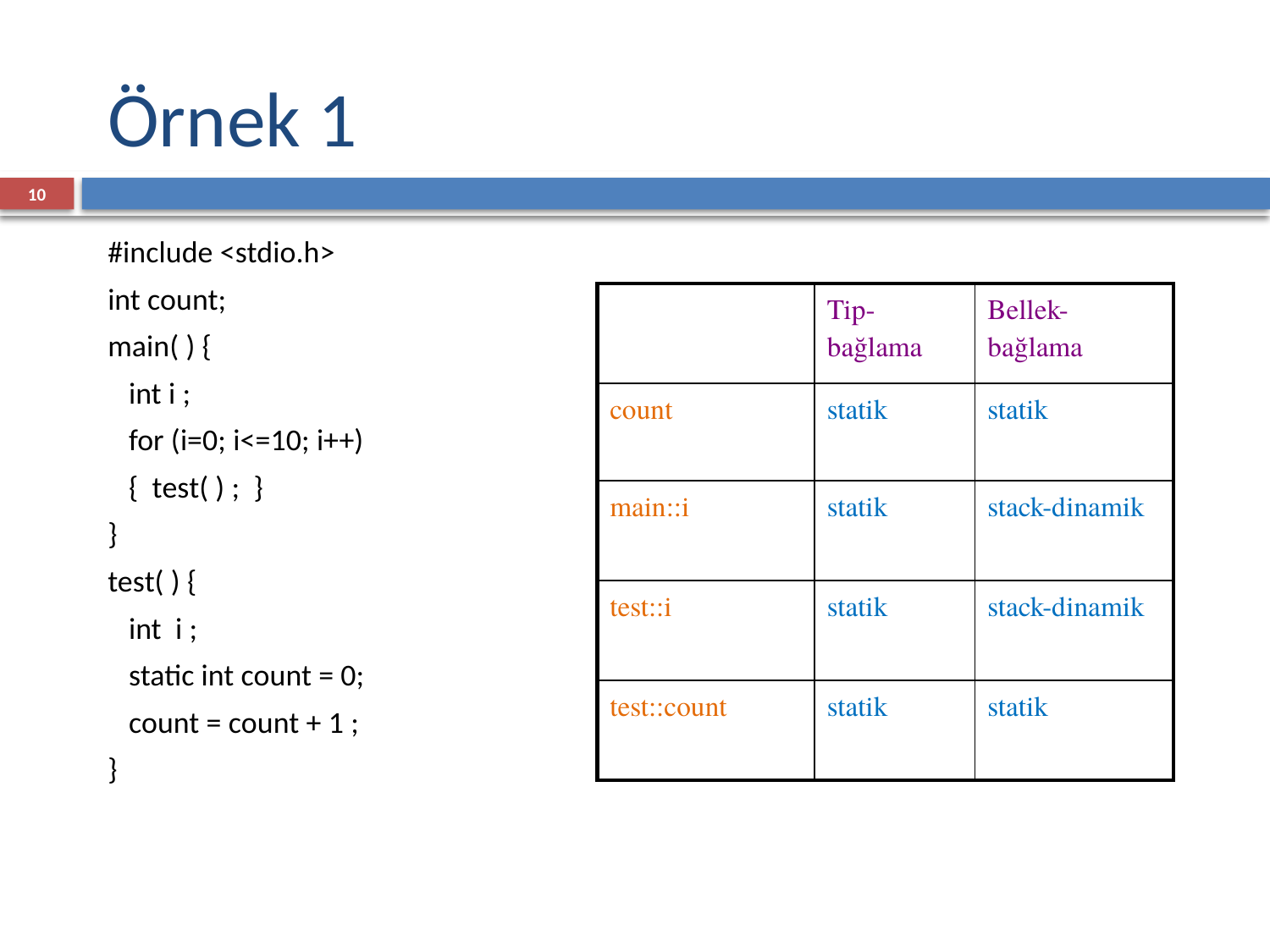

# Örnek 1
10
#include <stdio.h>
int count;
main( ) {
   int i ;
   for (i=0; i<=10; i++)
   {  test( ) ;  }
}
test( ) {
   int  i ;
   static int count = 0;
   count = count + 1 ;
}
|  | Tip-bağlama | Bellek-bağlama |
| --- | --- | --- |
| count | statik | statik |
| main::i | statik | stack-dinamik |
| test::i | statik | stack-dinamik |
| test::count | statik | statik |